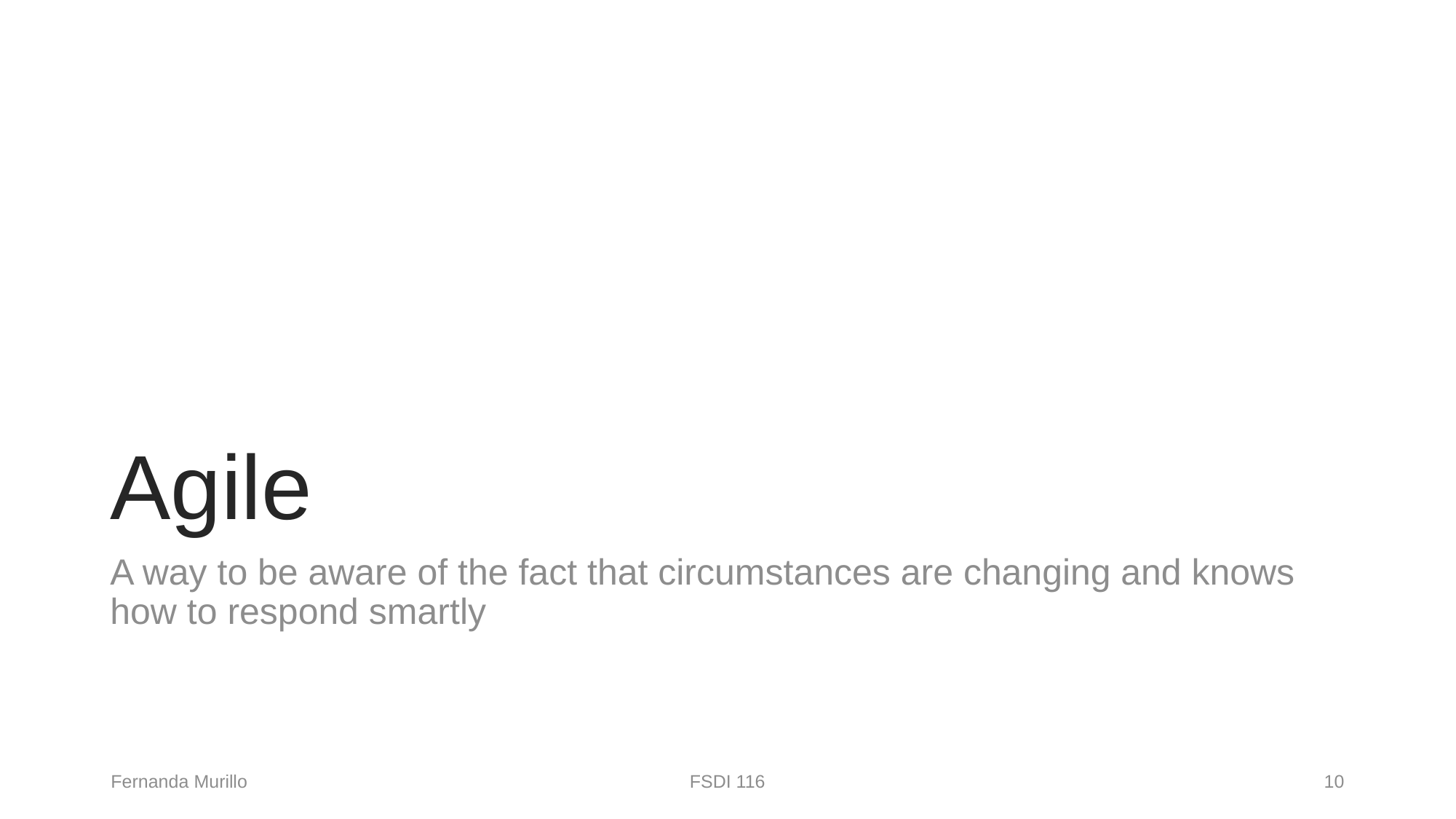

# Agile
A way to be aware of the fact that circumstances are changing and knows how to respond smartly
Fernanda Murillo
FSDI 116
10